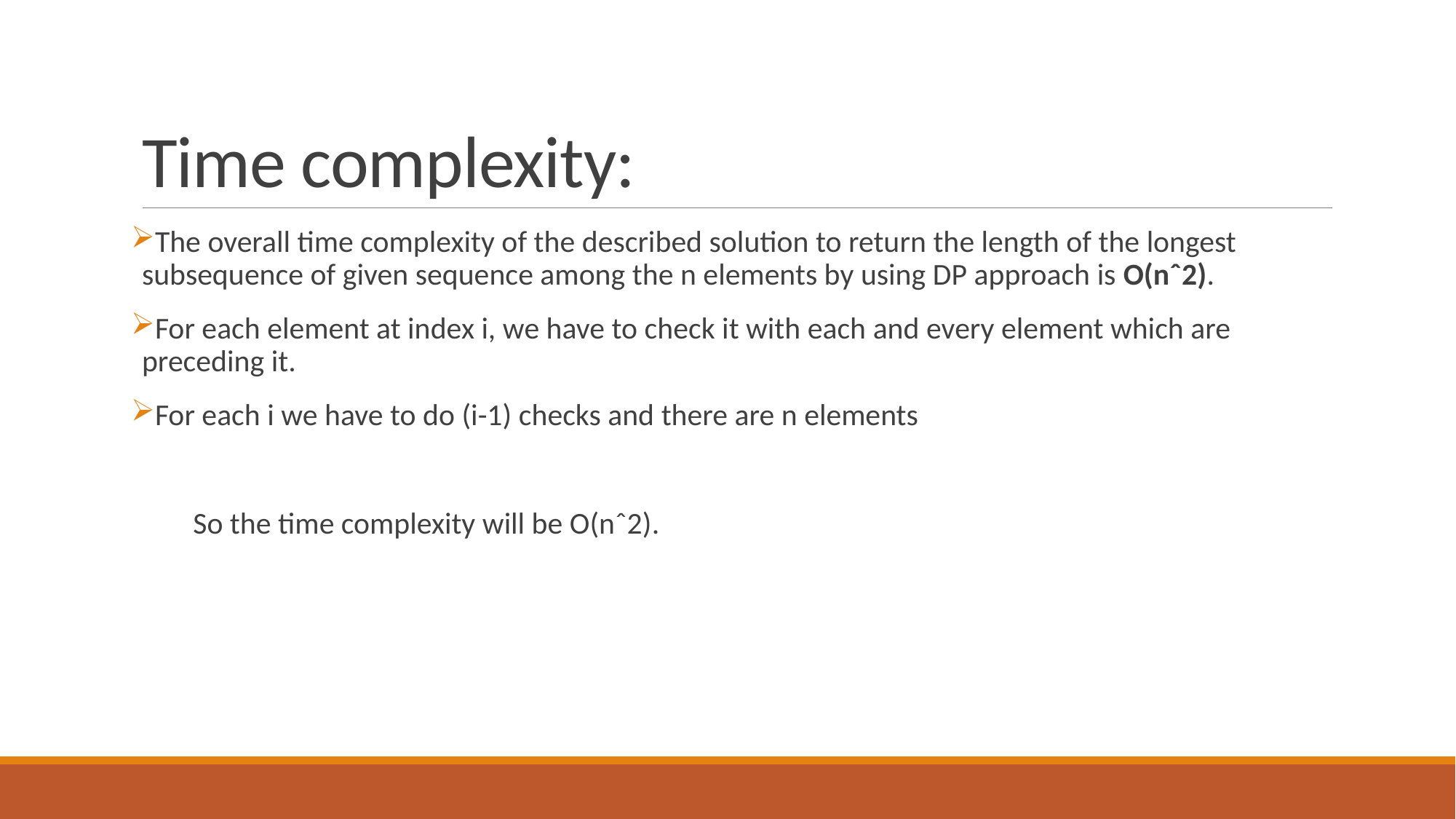

# Time complexity:
The overall time complexity of the described solution to return the length of the longest subsequence of given sequence among the n elements by using DP approach is O(nˆ2).
For each element at index i, we have to check it with each and every element which are preceding it.
For each i we have to do (i-1) checks and there are n elements

         So the time complexity will be O(nˆ2).